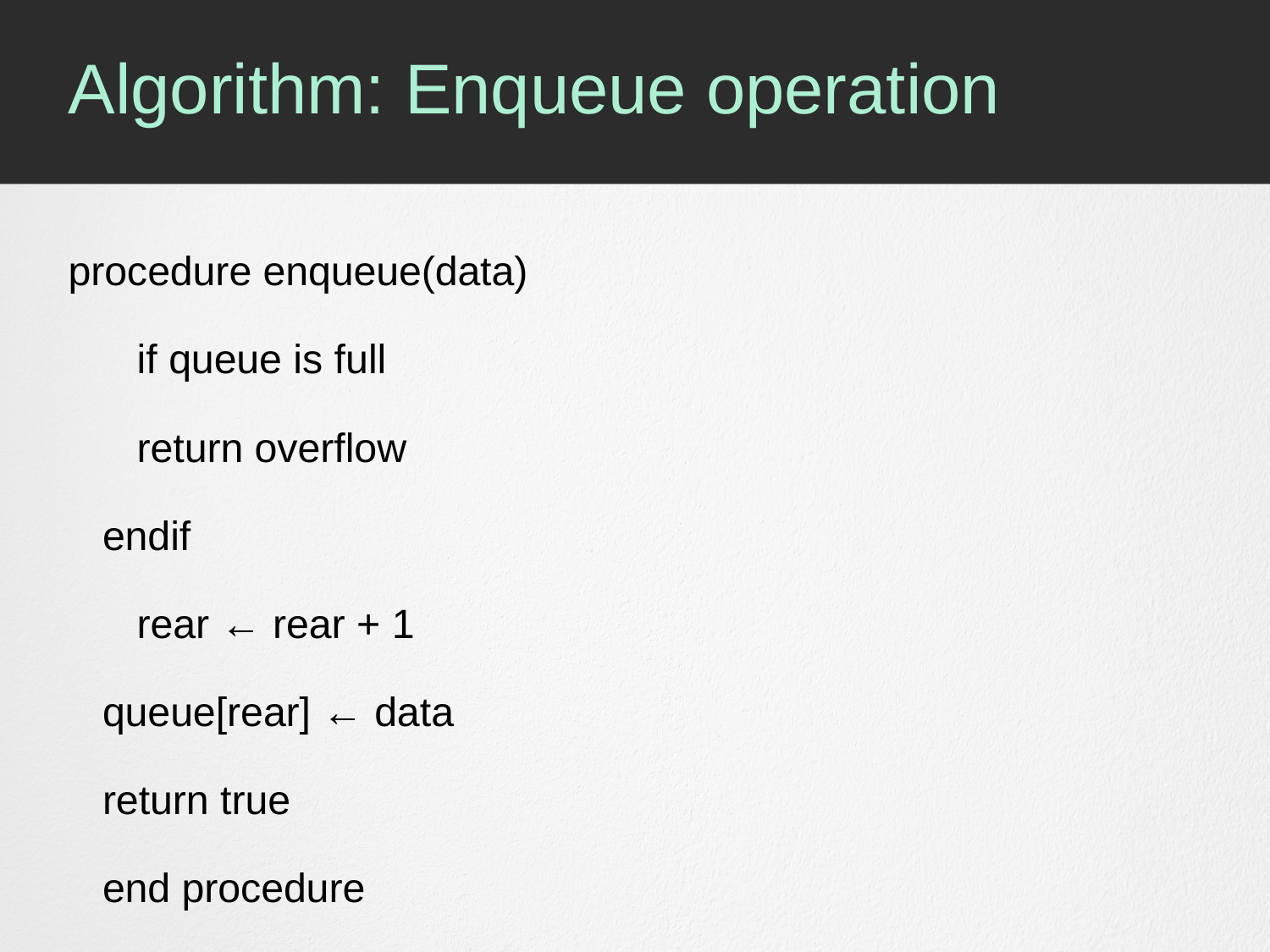

# Algorithm: Enqueue operation
procedure enqueue(data)
      if queue is full
      return overflow
   endif
      rear ← rear + 1
   queue[rear] ← data
   return true
   end procedure